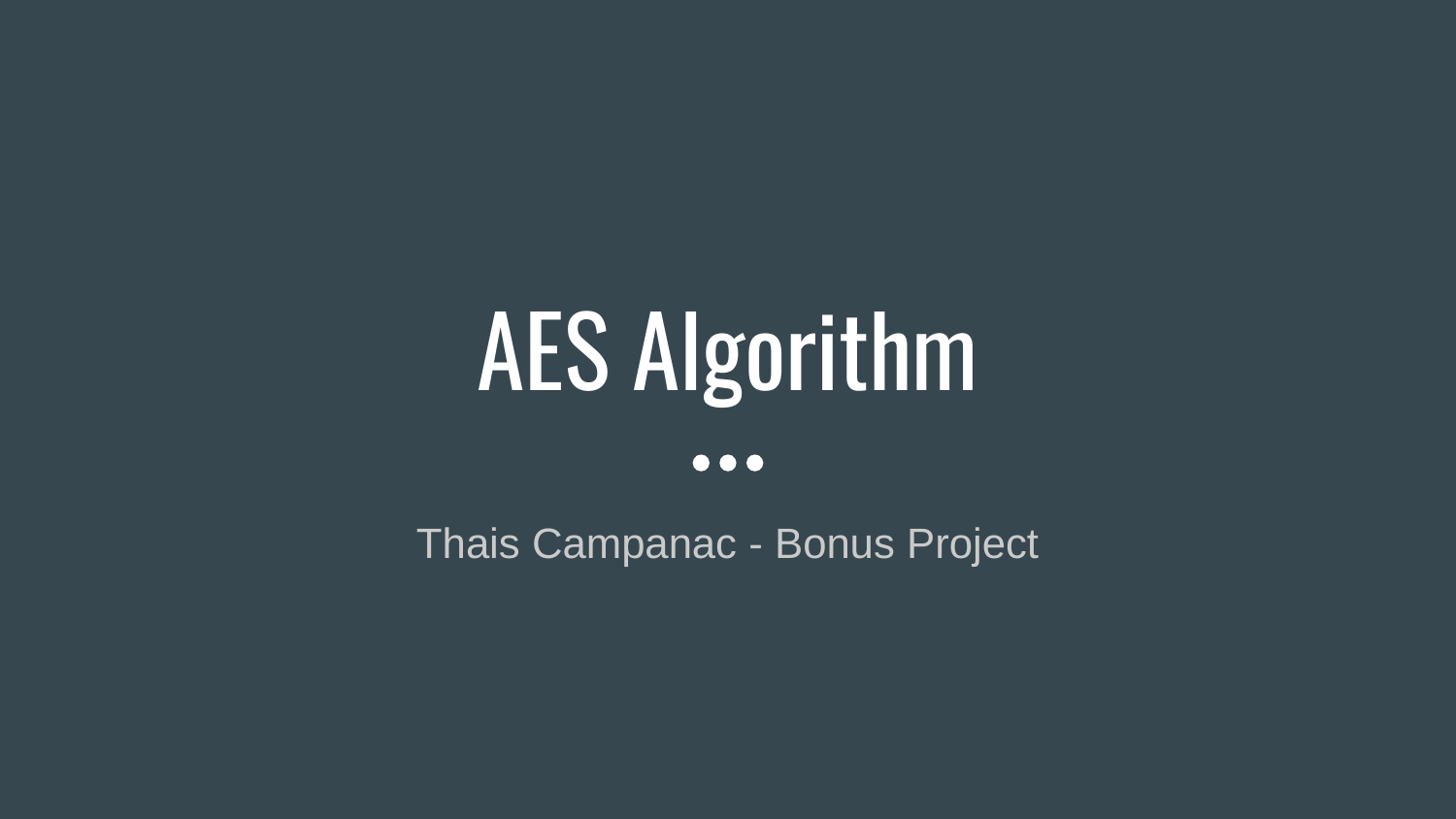

# AES Algorithm
Thais Campanac - Bonus Project